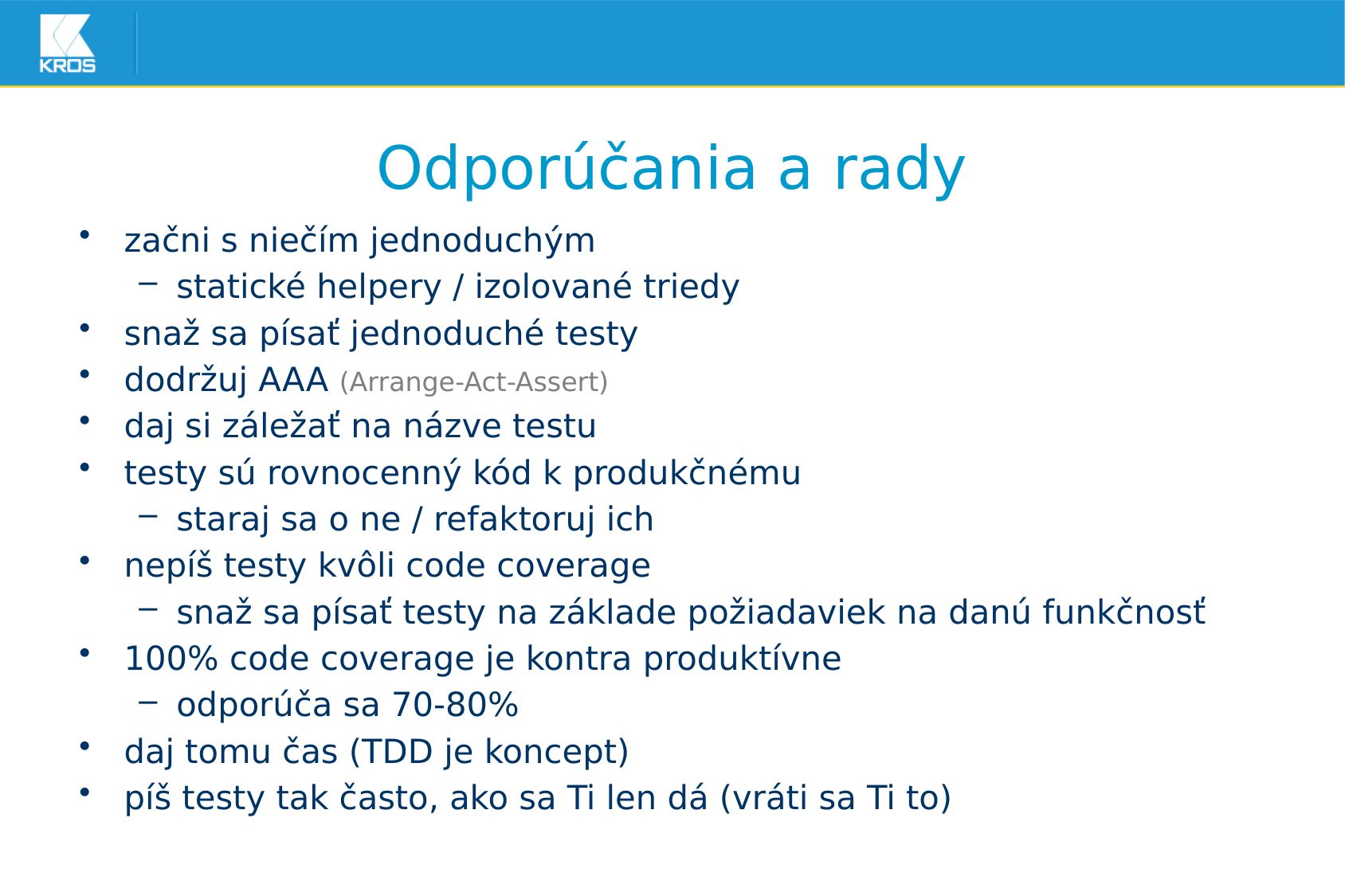

# Odporúčania a rady
začni s niečím jednoduchým
statické helpery / izolované triedy
snaž sa písať jednoduché testy
dodržuj AAA (Arrange-Act-Assert)
daj si záležať na názve testu
testy sú rovnocenný kód k produkčnému
staraj sa o ne / refaktoruj ich
nepíš testy kvôli code coverage
snaž sa písať testy na základe požiadaviek na danú funkčnosť
100% code coverage je kontra produktívne
odporúča sa 70-80%
daj tomu čas (TDD je koncept)
píš testy tak často, ako sa Ti len dá (vráti sa Ti to)